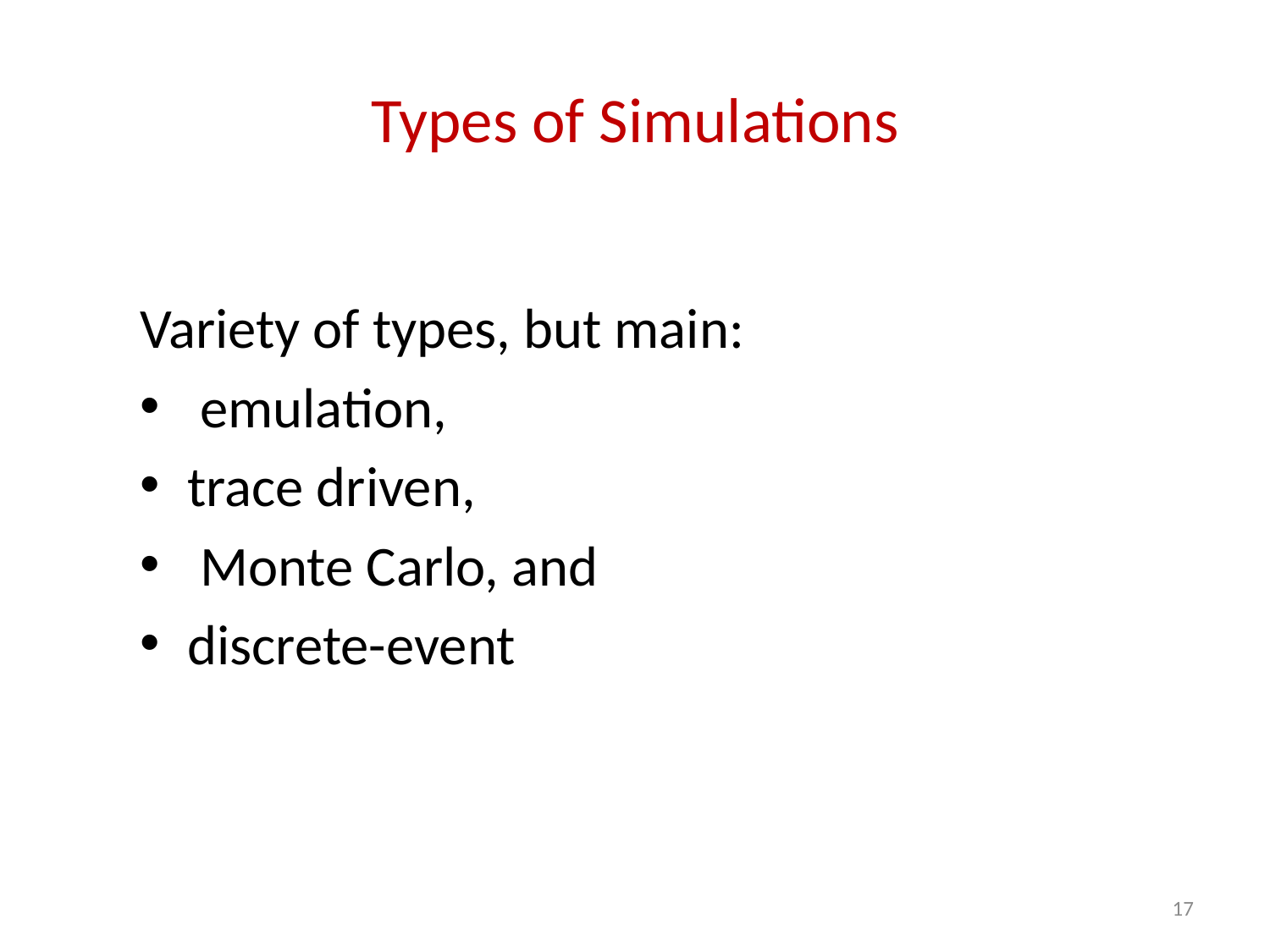

# Types of Simulations
Variety of types, but main:
 emulation,
trace driven,
 Monte Carlo, and
discrete-event
17